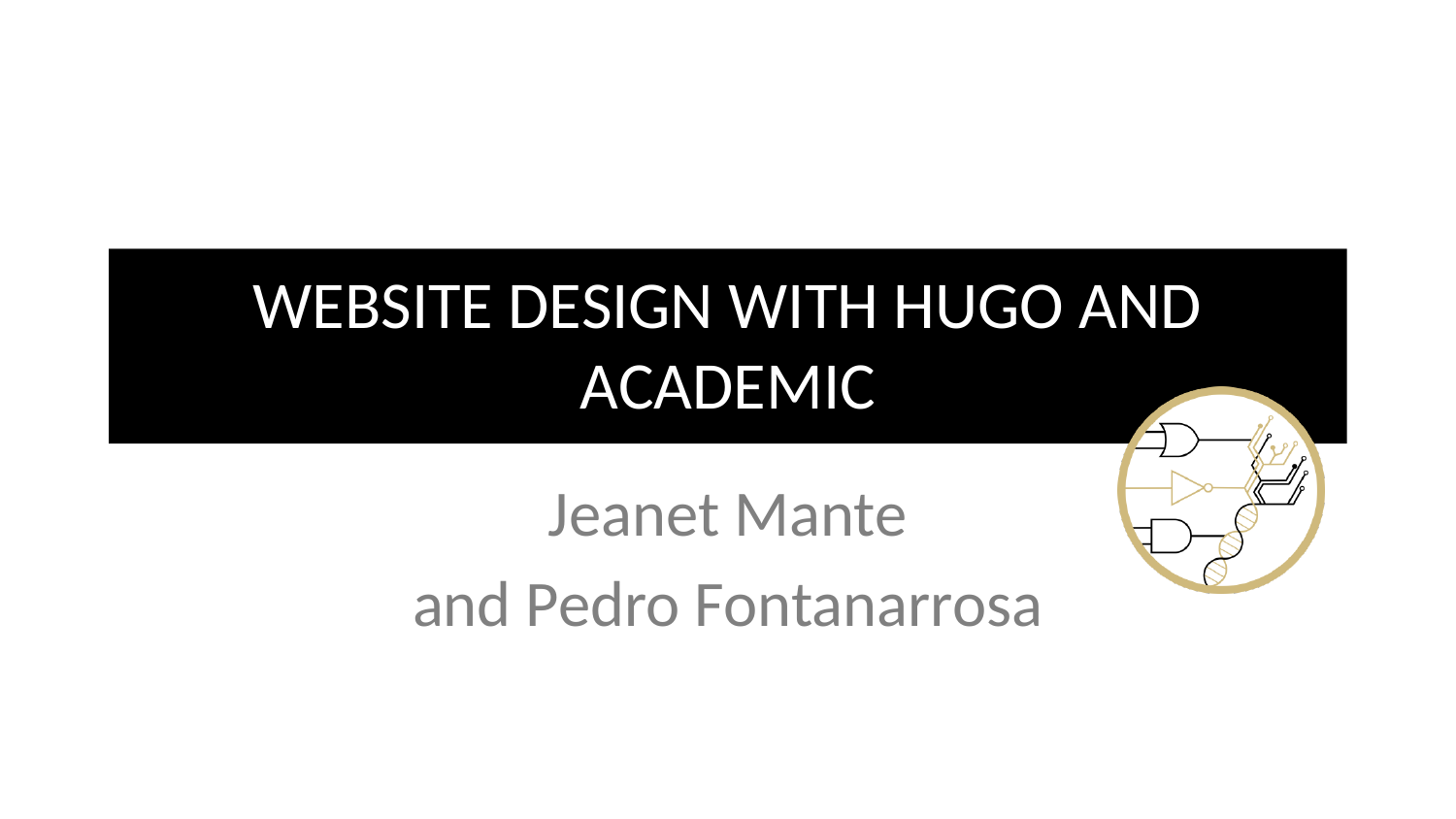

# WEBSITE DESIGN WITH HUGO AND ACADEMIC
Jeanet Mante
and Pedro Fontanarrosa